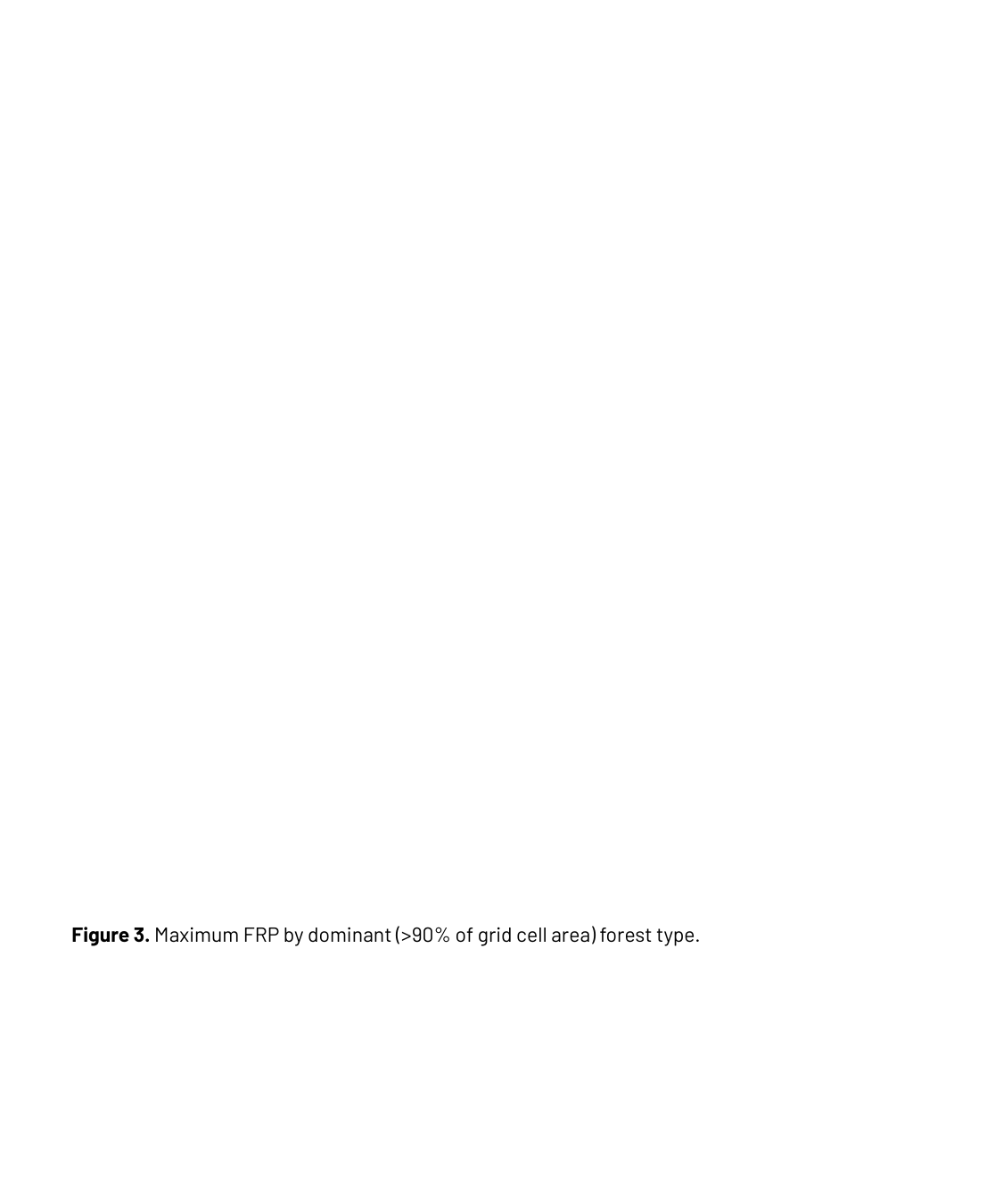

Figure 3. Maximum FRP by dominant (>90% of grid cell area) forest type.